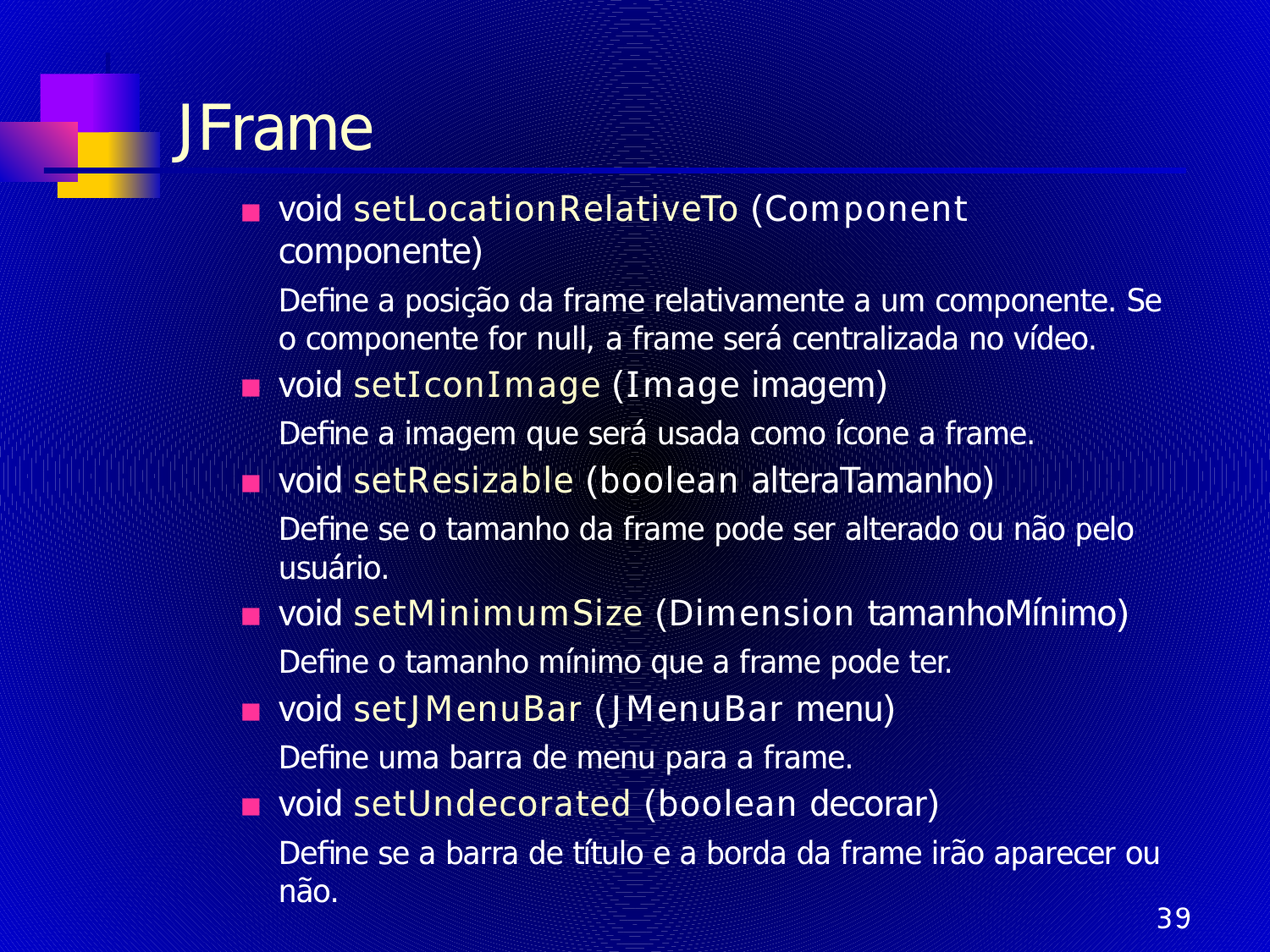

JFrame
void setLocationRelativeTo (Component componente)
	Define a posição da frame relativamente a um componente. Se o componente for null, a frame será centralizada no vídeo.
void setIconImage (Image imagem)
	Define a imagem que será usada como ícone a frame.
void setResizable (boolean alteraTamanho)
	Define se o tamanho da frame pode ser alterado ou não pelo usuário.
void setMinimumSize (Dimension tamanhoMínimo)
	Define o tamanho mínimo que a frame pode ter.
void setJMenuBar (JMenuBar menu)
	Define uma barra de menu para a frame.
void setUndecorated (boolean decorar)
	Define se a barra de título e a borda da frame irão aparecer ou não.
39